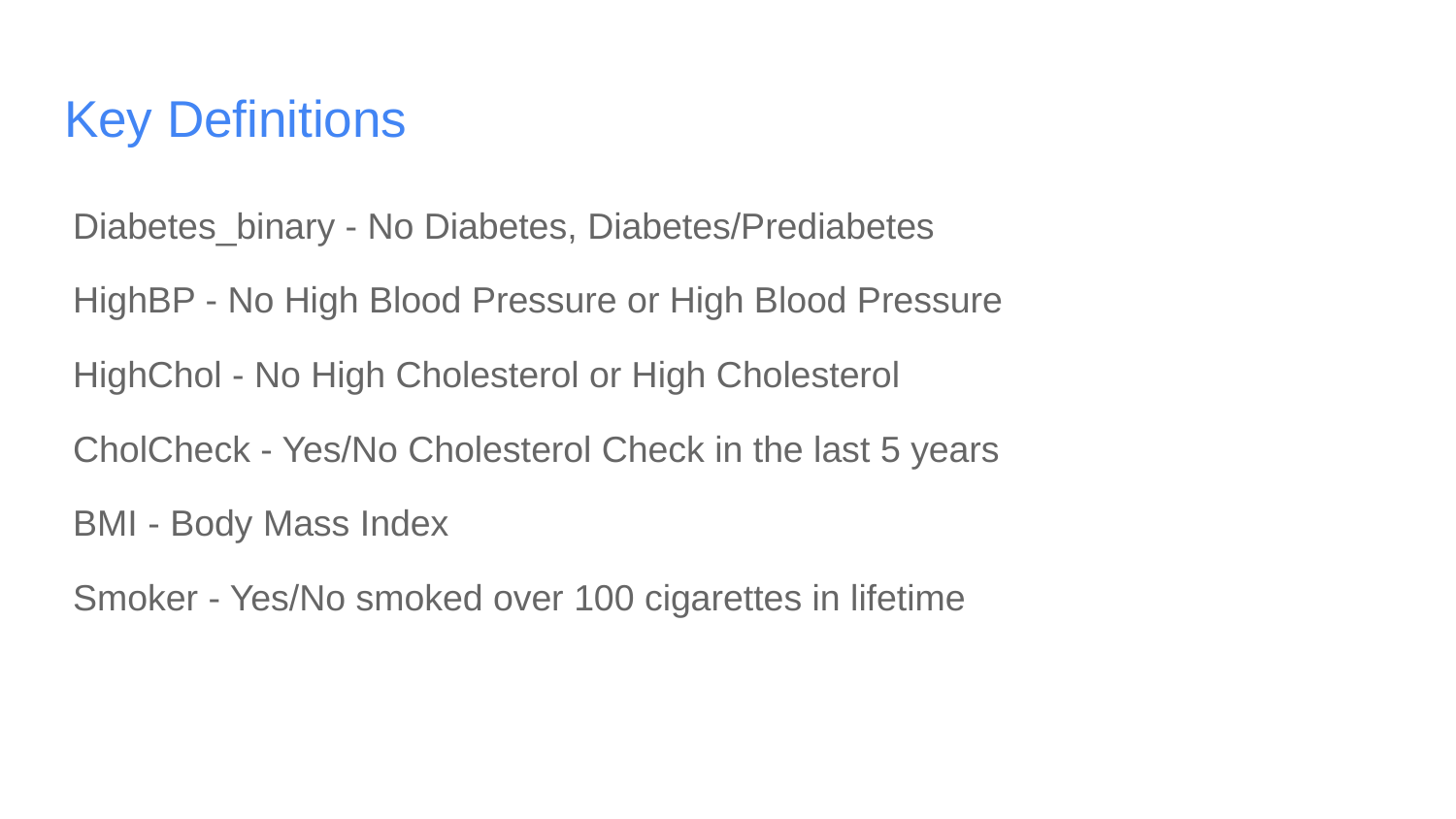

# Key Definitions
Diabetes_binary - No Diabetes, Diabetes/Prediabetes
HighBP - No High Blood Pressure or High Blood Pressure
HighChol - No High Cholesterol or High Cholesterol
CholCheck - Yes/No Cholesterol Check in the last 5 years
BMI - Body Mass Index
Smoker - Yes/No smoked over 100 cigarettes in lifetime